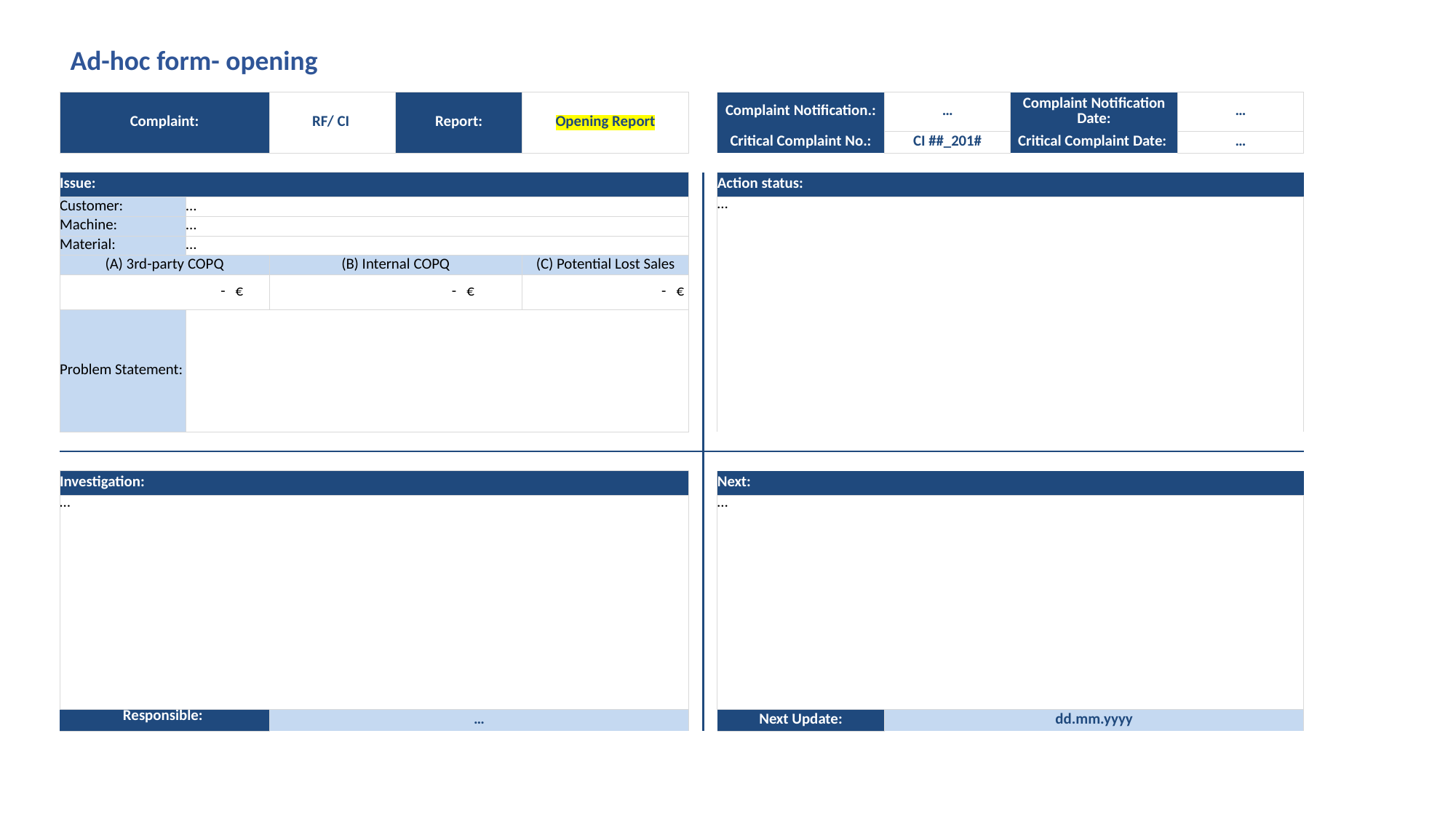

Ad-hoc form- opening
| Complaint: |  | RF/ CI | Report: | Opening Report |  |  |  | Complaint Notification.: |  | … | Complaint Notification Date: |  | … |
| --- | --- | --- | --- | --- | --- | --- | --- | --- | --- | --- | --- | --- | --- |
|  |  |  |  |  |  |  |  | Critical Complaint No.: |  | CI ##\_201# | Critical Complaint Date: |  | … |
|  |  |  |  |  |  |  |  |  |  |  |  |  |  |
| Issue: |  |  |  |  |  |  |  | Action status: |  |  |  |  |  |
| Customer: | … |  |  |  |  |  |  | … |  |  |  |  |  |
| Machine: | … |  |  |  |  |  |  |  |  |  |  |  |  |
| Material: | … |  |  |  |  |  |  |  |  |  |  |  |  |
| (A) 3rd-party COPQ |  | (B) Internal COPQ |  | (C) Potential Lost Sales |  |  |  |  |  |  |  |  |  |
| - € |  | - € |  | - € |  |  |  |  |  |  |  |  |  |
| Problem Statement: |  |  |  |  |  |  |  |  |  |  |  |  |  |
|  |  |  |  |  |  |  |  |  |  |  |  |  |  |
|  |  |  |  |  |  |  |  |  |  |  |  |  |  |
| Investigation: |  |  |  |  |  |  |  | Next: |  |  |  |  |  |
| … |  |  |  |  |  |  |  | … |  |  |  |  |  |
| Responsible: |  | … |  |  |  |  |  | Next Update: |  | dd.mm.yyyy |  |  |  |